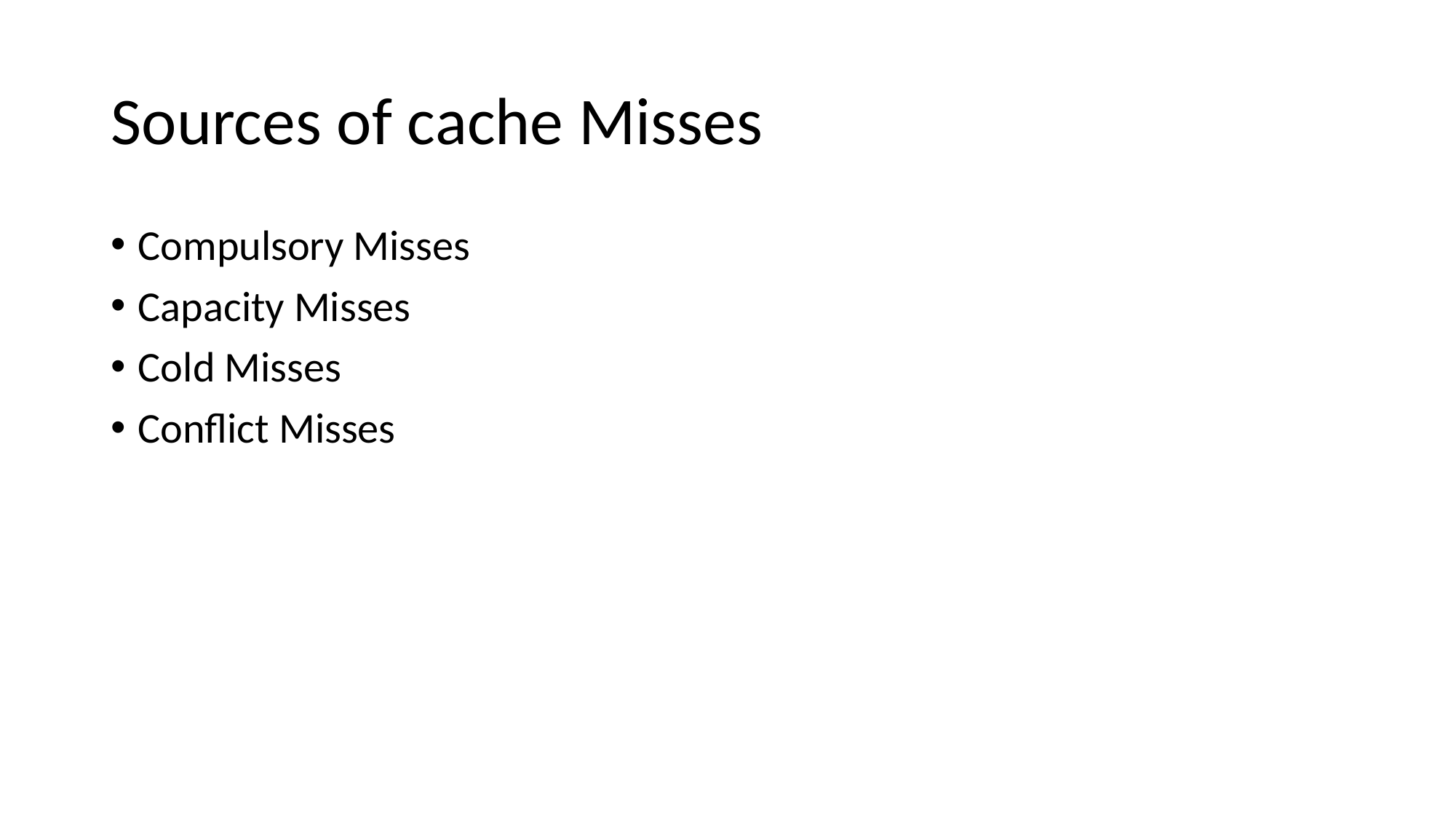

# Sources of cache Misses
Compulsory Misses
Capacity Misses
Cold Misses
Conflict Misses